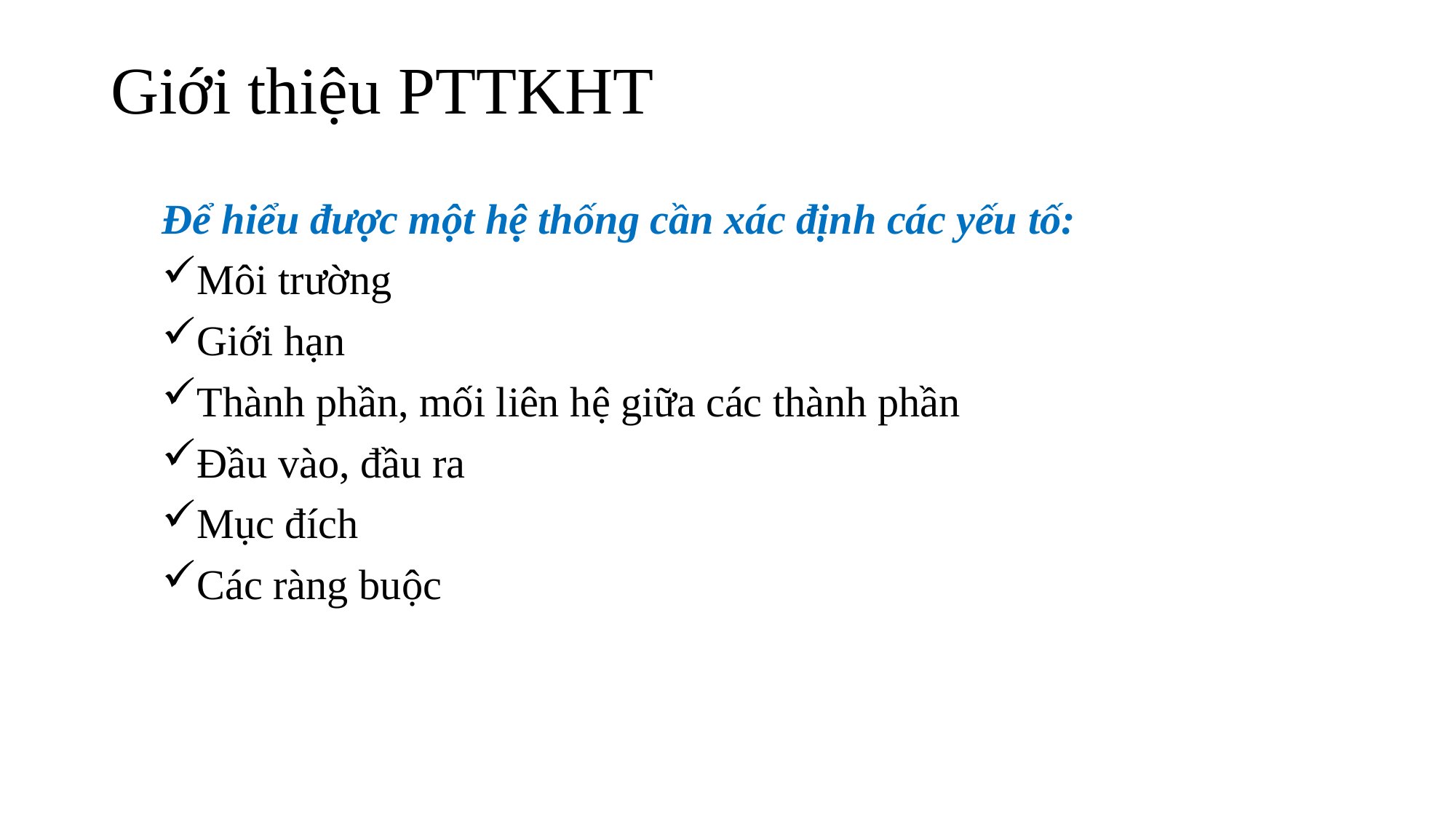

# Giới thiệu PTTKHT
Để hiểu được một hệ thống cần xác định các yếu tố:
Môi trường
Giới hạn
Thành phần, mối liên hệ giữa các thành phần
Đầu vào, đầu ra
Mục đích
Các ràng buộc